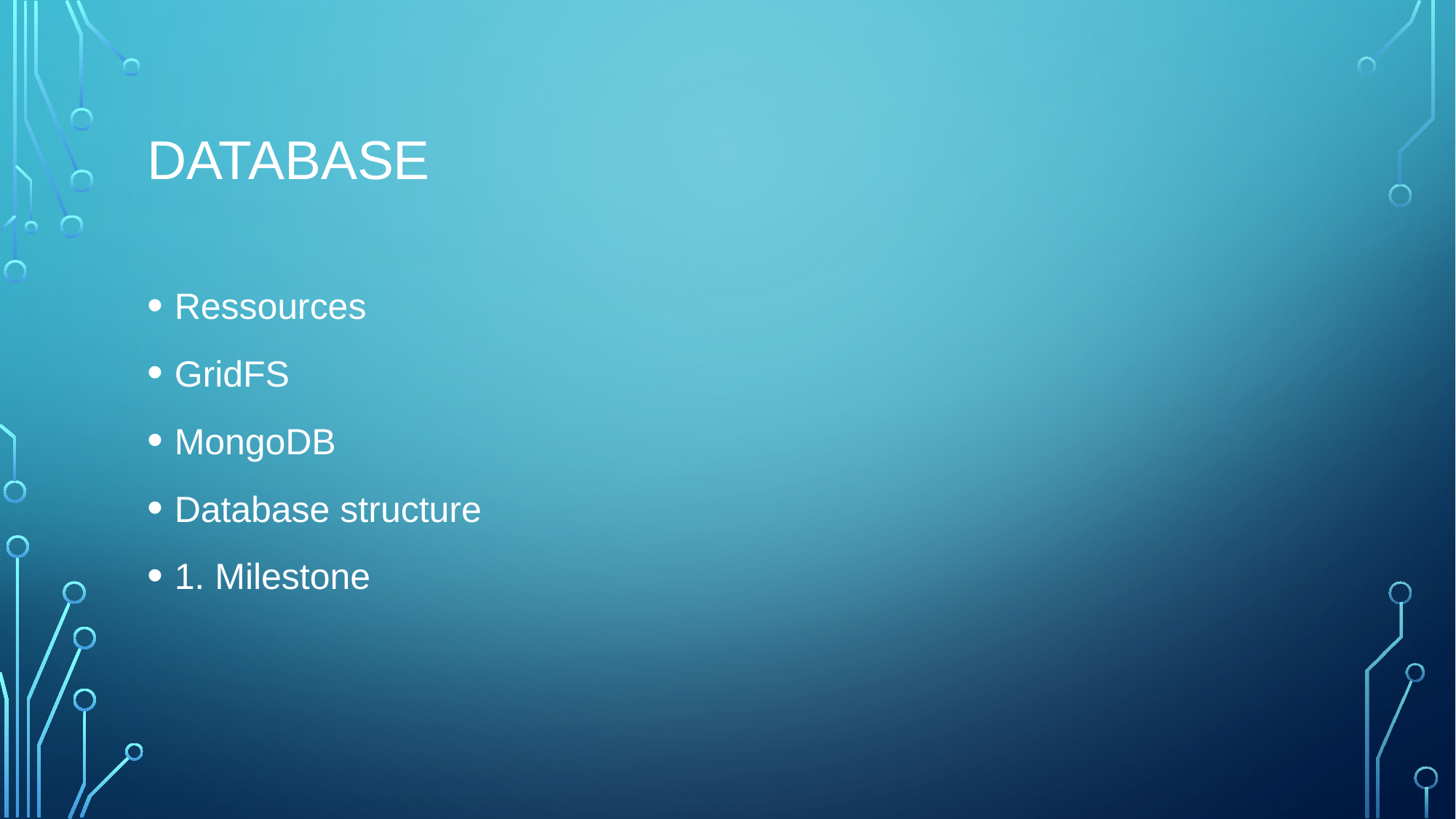

# DataBase
Ressources
GridFS
MongoDB
Database structure
1. Milestone